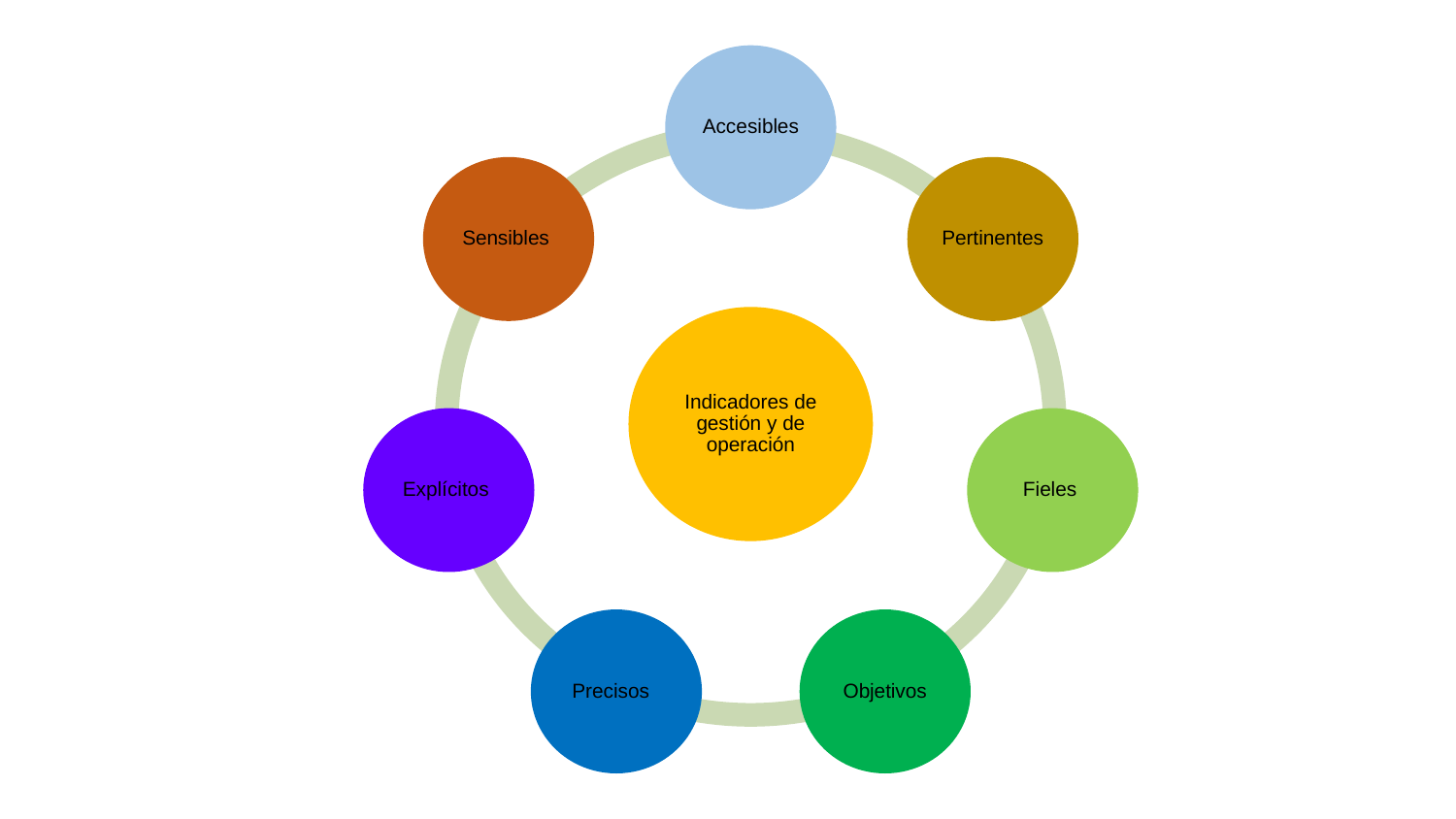

Accesibles

Sensibles
Pertinentes

Indicadores de gestión y de operación

Explícitos
Fieles

Precisos
Objetivos